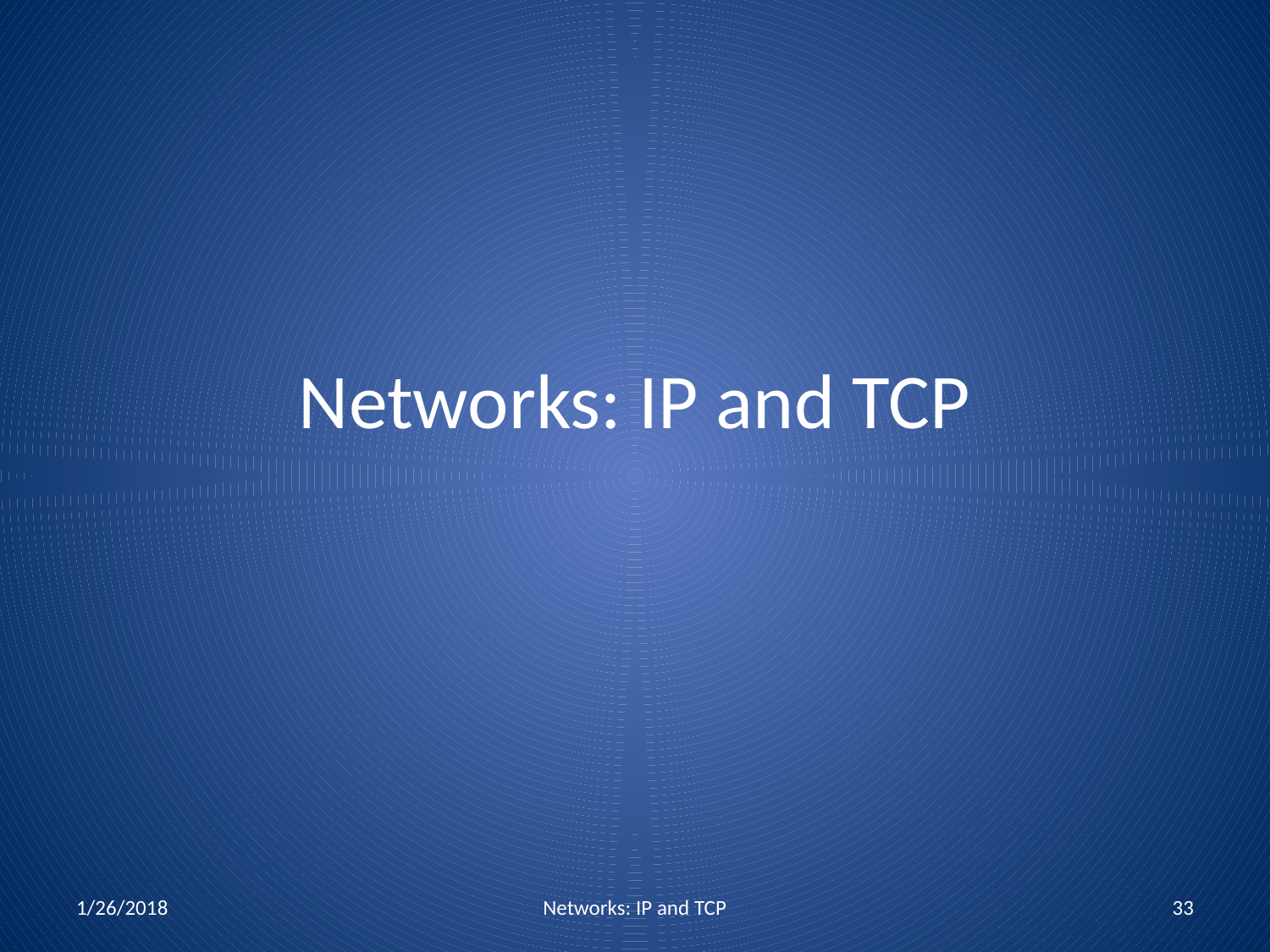

# Networks: IP and TCP
1/26/2018
Networks: IP and TCP
33